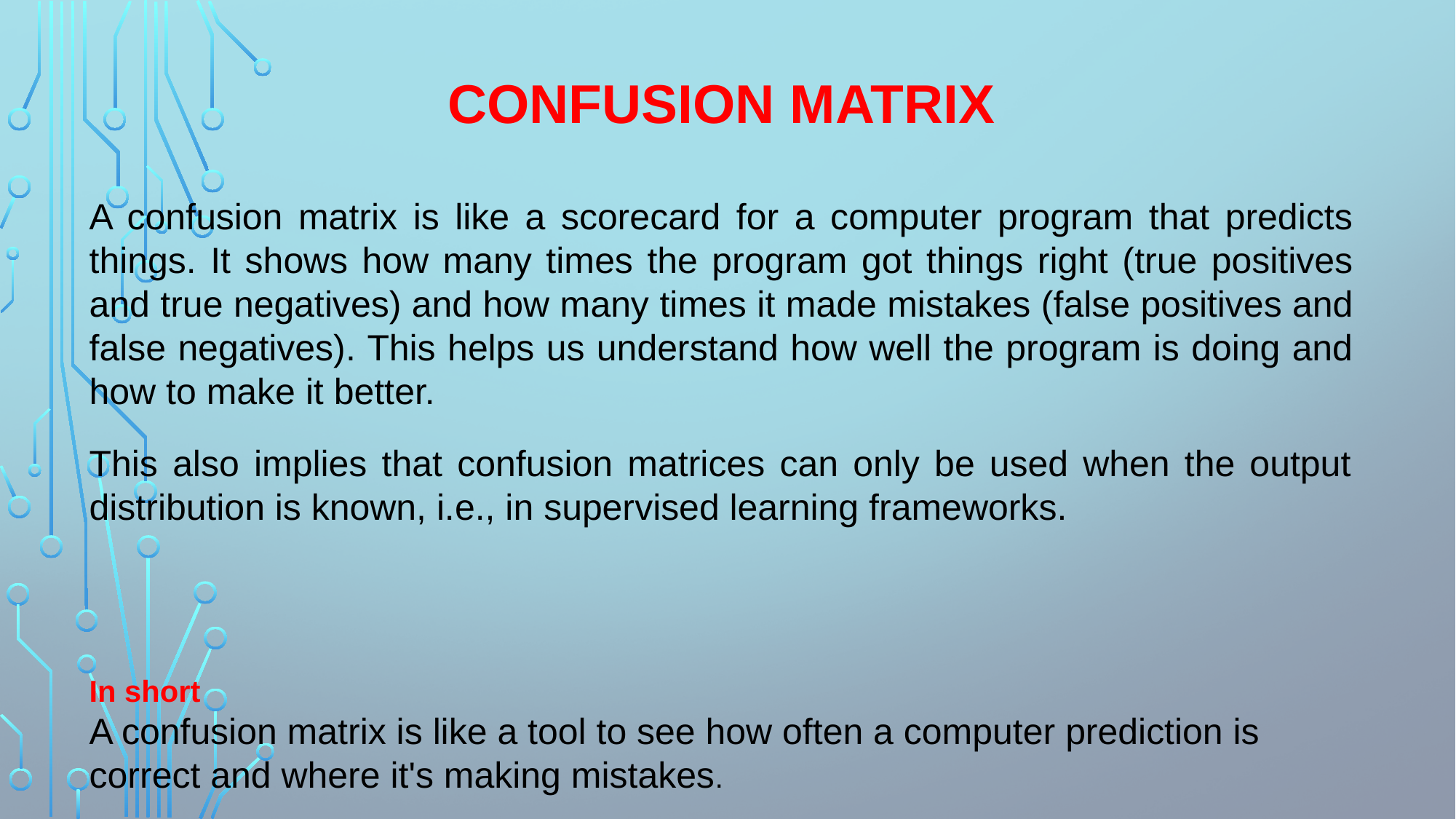

# Confusion matrix
A confusion matrix is like a scorecard for a computer program that predicts things. It shows how many times the program got things right (true positives and true negatives) and how many times it made mistakes (false positives and false negatives). This helps us understand how well the program is doing and how to make it better.
This also implies that confusion matrices can only be used when the output distribution is known, i.e., in supervised learning frameworks.
1
In short
A confusion matrix is like a tool to see how often a computer prediction is correct and where it's making mistakes.